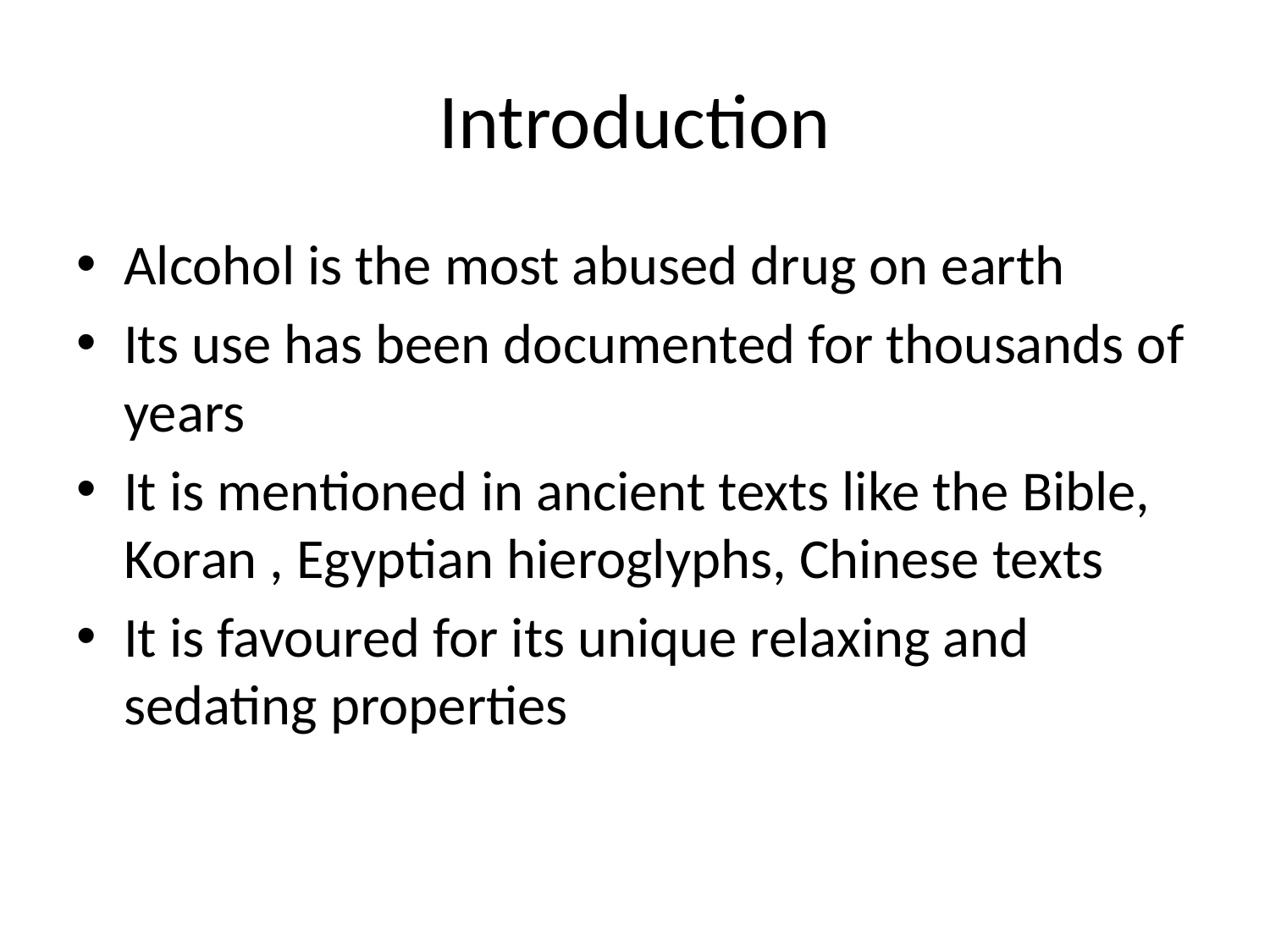

# Introduction
Alcohol is the most abused drug on earth
Its use has been documented for thousands of years
It is mentioned in ancient texts like the Bible, Koran , Egyptian hieroglyphs, Chinese texts
It is favoured for its unique relaxing and sedating properties